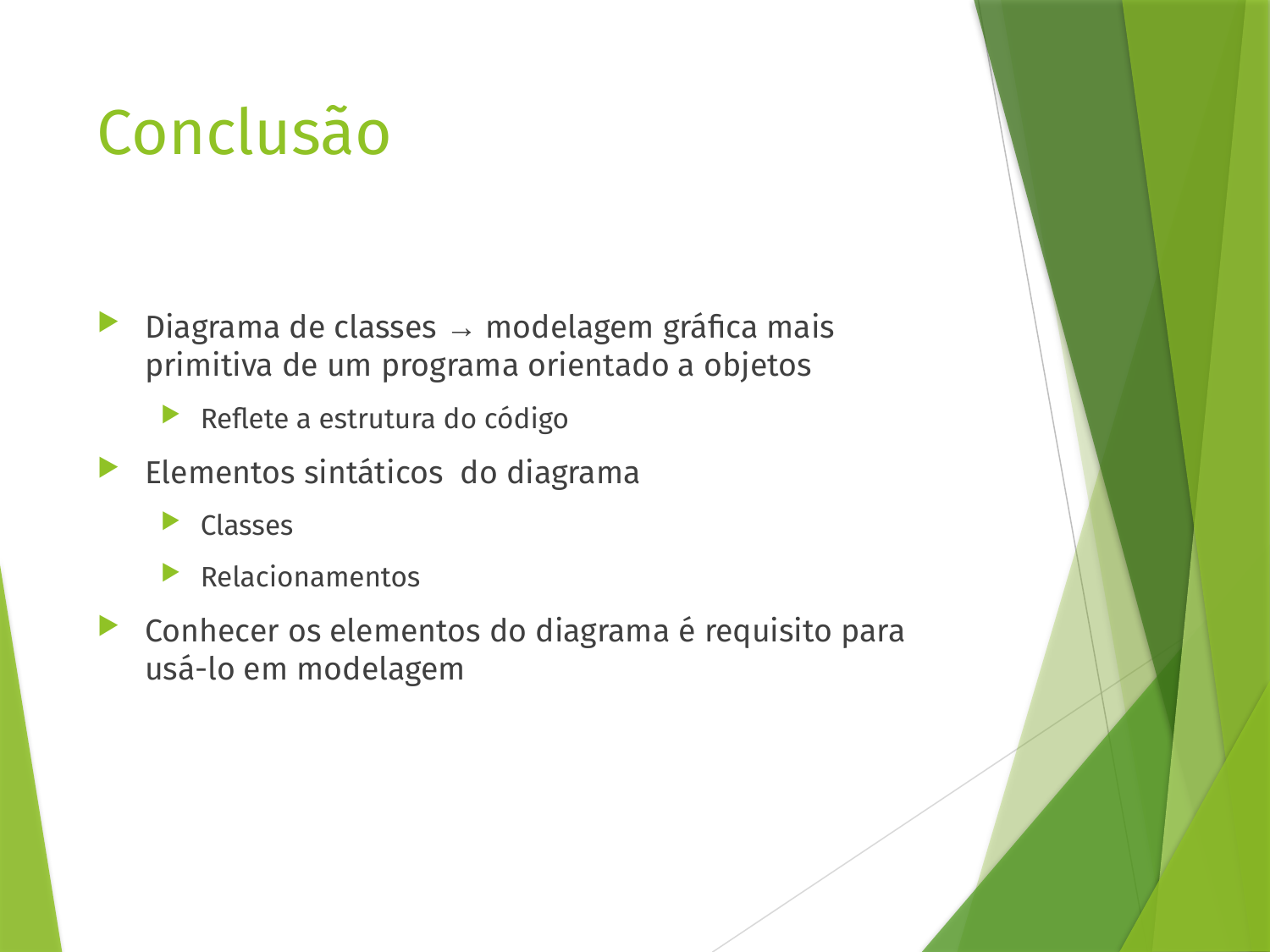

# Conclusão
Diagrama de classes → modelagem gráfica mais primitiva de um programa orientado a objetos
Reflete a estrutura do código
Elementos sintáticos  do diagrama
Classes
Relacionamentos
Conhecer os elementos do diagrama é requisito para usá-lo em modelagem